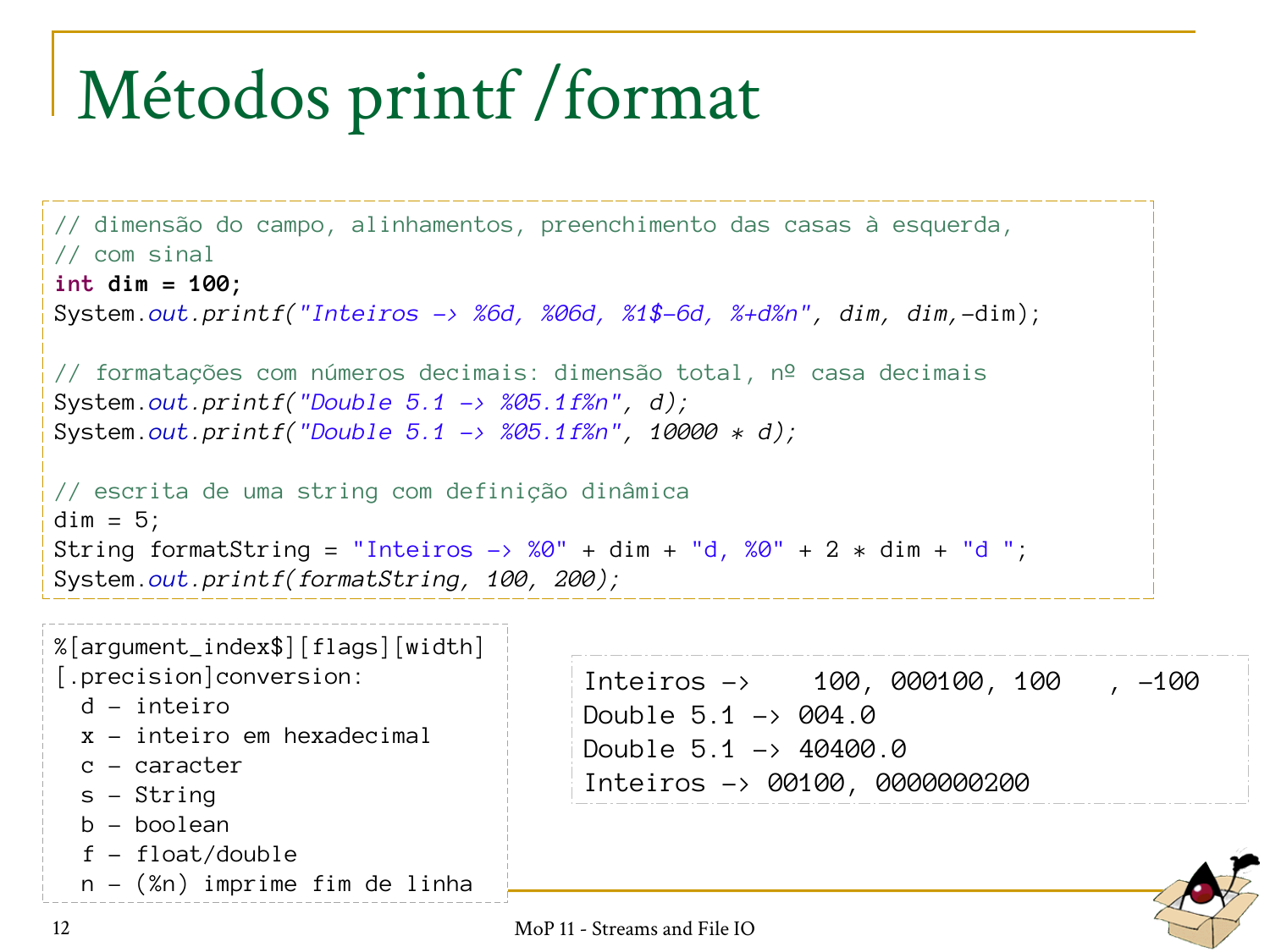

# Métodos printf /format
// dimensão do campo, alinhamentos, preenchimento das casas à esquerda,
// com sinal
int dim = 100;
System.out.printf("Inteiros -> %6d, %06d, %1$-6d, %+d%n", dim, dim,-dim);

// formatações com números decimais: dimensão total, nº casa decimais
System.out.printf("Double 5.1 -> %05.1f%n", d);
System.out.printf("Double 5.1 -> %05.1f%n", 10000 * d);

// escrita de uma string com definição dinâmica
dim = 5;
String formatString = "Inteiros -> %0" + dim + "d, %0" + 2 * dim + "d ";
System.out.printf(formatString, 100, 200);
%[argument_index$][flags][width][.precision]conversion:
  d – inteiro
  x - inteiro em hexadecimal
  c – caracter
  s – String
  b – boolean
  f - float/double
  n – (%n) imprime fim de linha
Inteiros ->    100, 000100, 100   , -100
Double 5.1 -> 004.0
Double 5.1 -> 40400.0
Inteiros -> 00100, 0000000200
MoP 11 - Streams and File IO